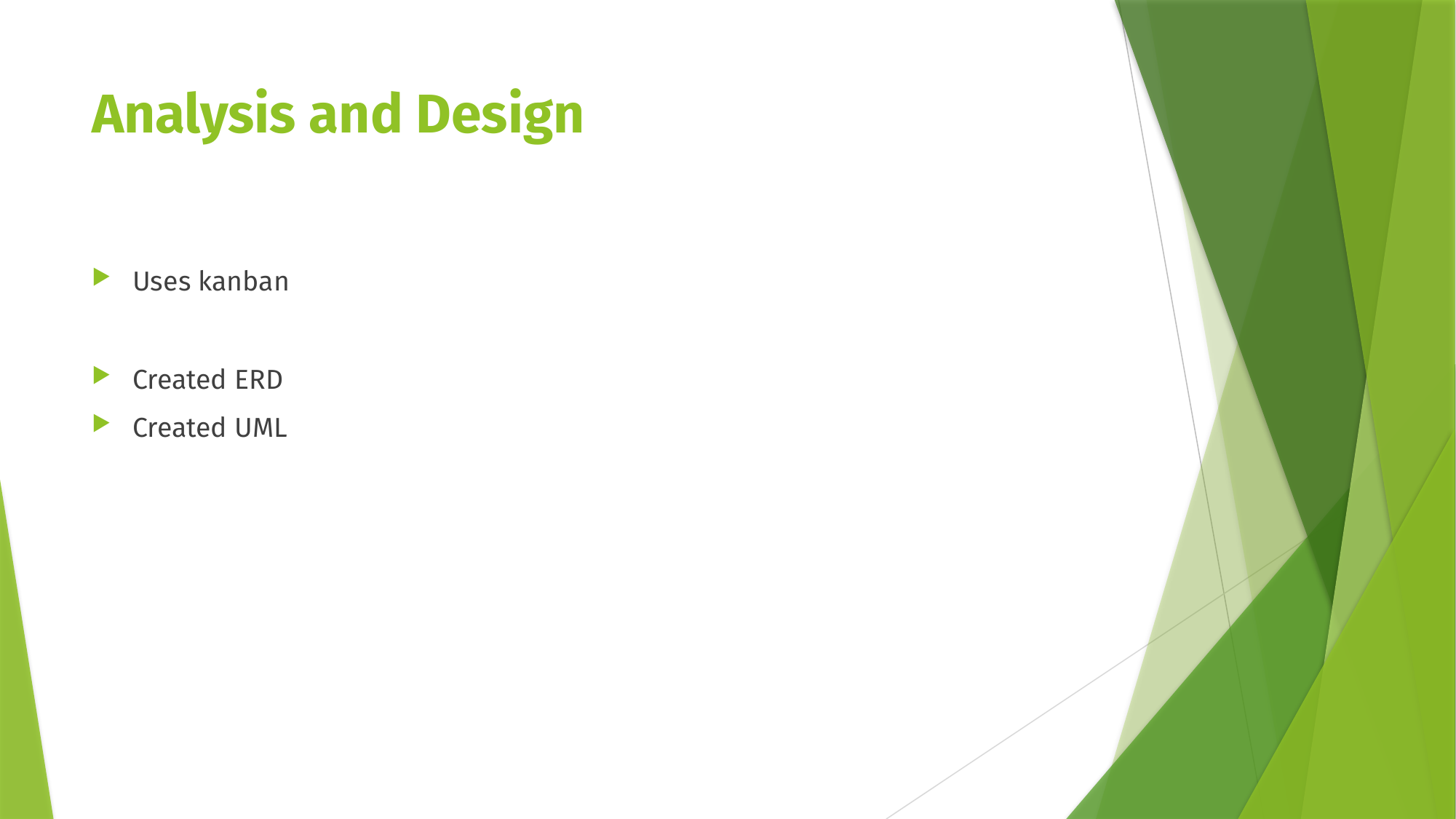

# Analysis and Design
Uses kanban

Created ERD
Created UML